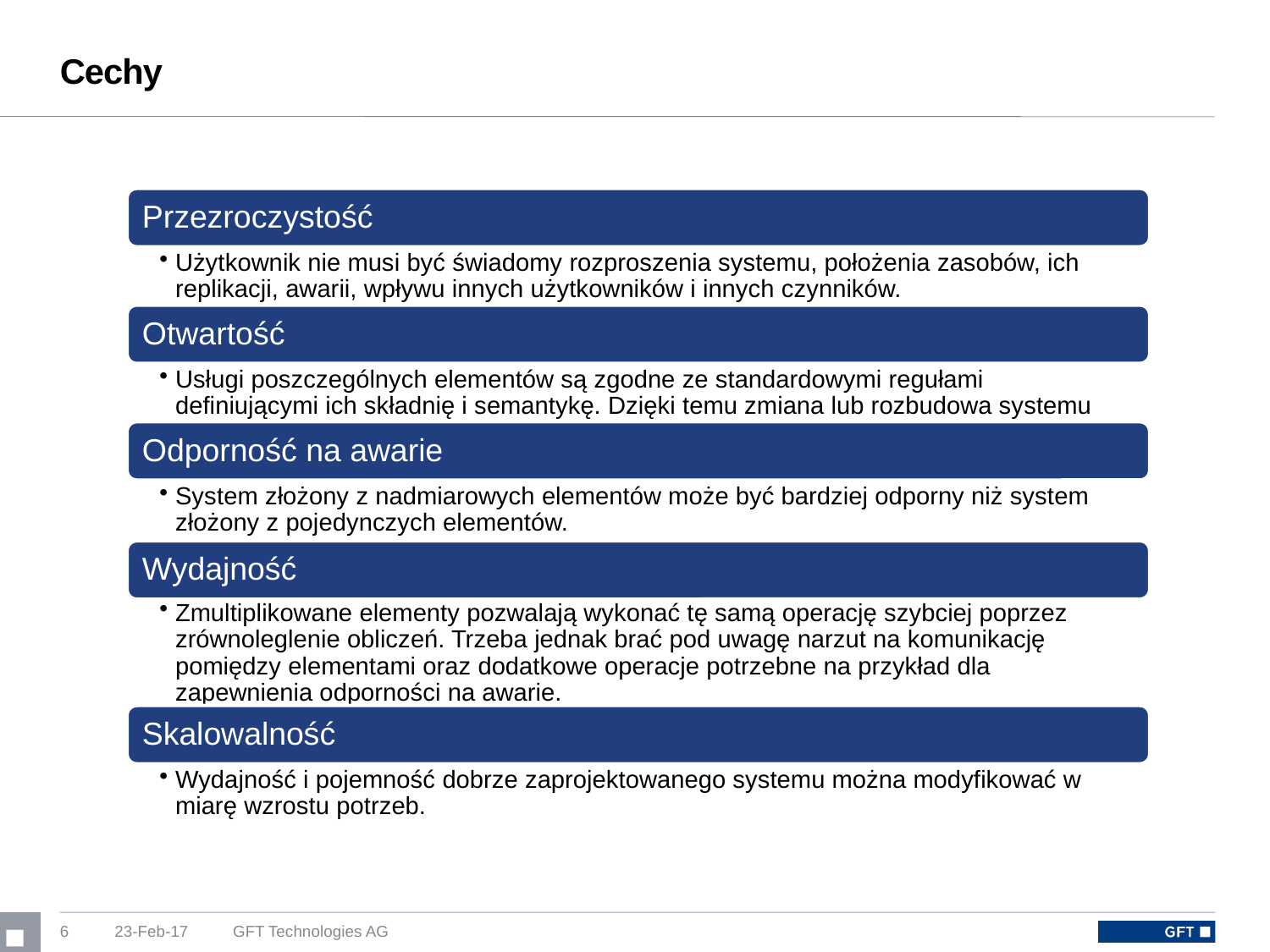

# Cechy
Przezroczystość
Użytkownik nie musi być świadomy rozproszenia systemu, położenia zasobów, ich replikacji, awarii, wpływu innych użytkowników i innych czynników.
Otwartość
Usługi poszczególnych elementów są zgodne ze standardowymi regułami definiującymi ich składnię i semantykę. Dzięki temu zmiana lub rozbudowa systemu jest ułatwiona.
Odporność na awarie
System złożony z nadmiarowych elementów może być bardziej odporny niż system złożony z pojedynczych elementów.
Wydajność
Zmultiplikowane elementy pozwalają wykonać tę samą operację szybciej poprzez zrównoleglenie obliczeń. Trzeba jednak brać pod uwagę narzut na komunikację pomiędzy elementami oraz dodatkowe operacje potrzebne na przykład dla zapewnienia odporności na awarie.
Skalowalność
Wydajność i pojemność dobrze zaprojektowanego systemu można modyfikować w miarę wzrostu potrzeb.
6
23-Feb-17
GFT Technologies AG